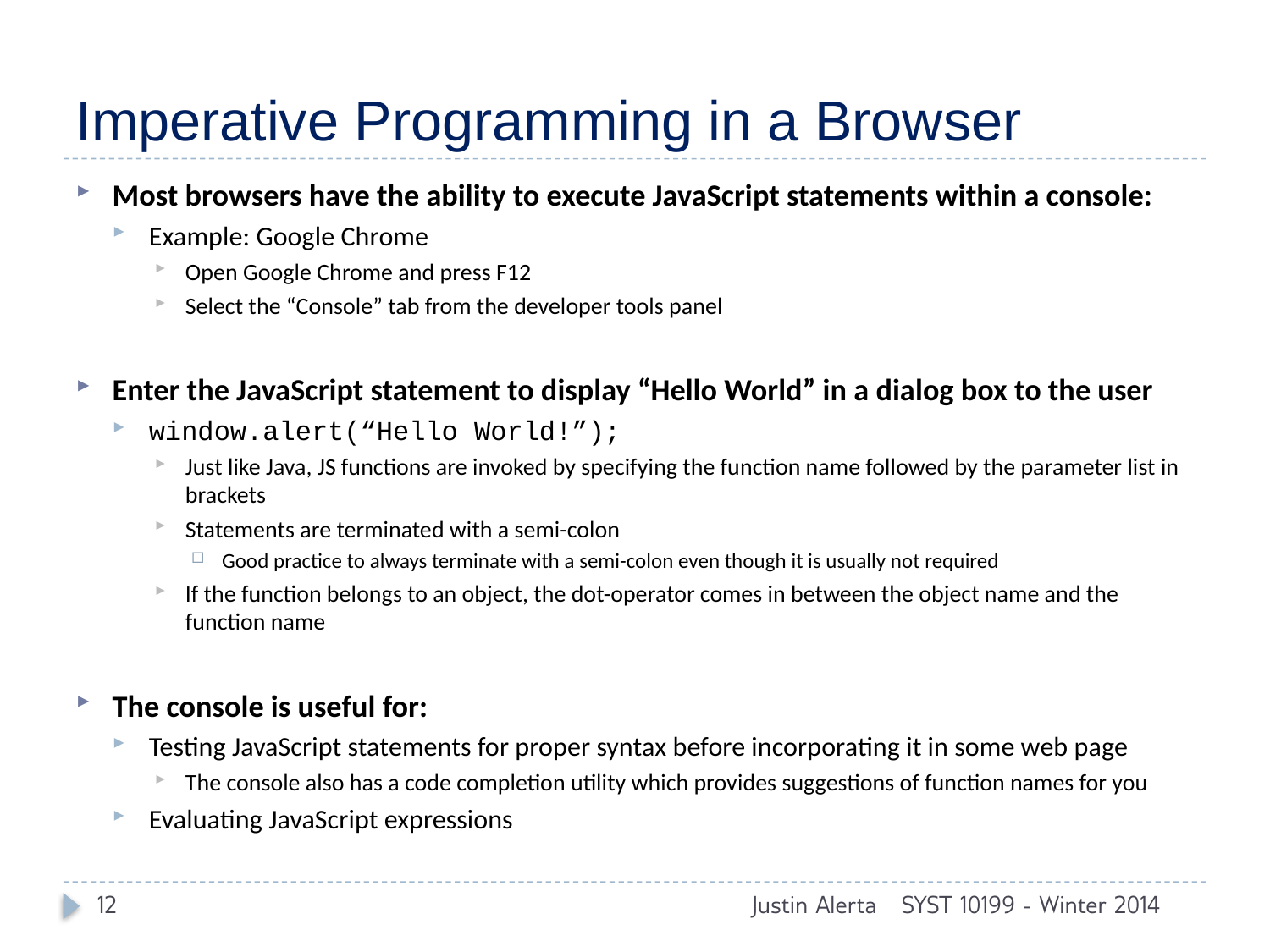

# Imperative Programming in a Browser
Most browsers have the ability to execute JavaScript statements within a console:
Example: Google Chrome
Open Google Chrome and press F12
Select the “Console” tab from the developer tools panel

Enter the JavaScript statement to display “Hello World” in a dialog box to the user
window.alert(“Hello World!”);
Just like Java, JS functions are invoked by specifying the function name followed by the parameter list in brackets
Statements are terminated with a semi-colon
Good practice to always terminate with a semi-colon even though it is usually not required
If the function belongs to an object, the dot-operator comes in between the object name and the function name

The console is useful for:
Testing JavaScript statements for proper syntax before incorporating it in some web page
The console also has a code completion utility which provides suggestions of function names for you
Evaluating JavaScript expressions

12
Justin Alerta
SYST 10199 - Winter 2014